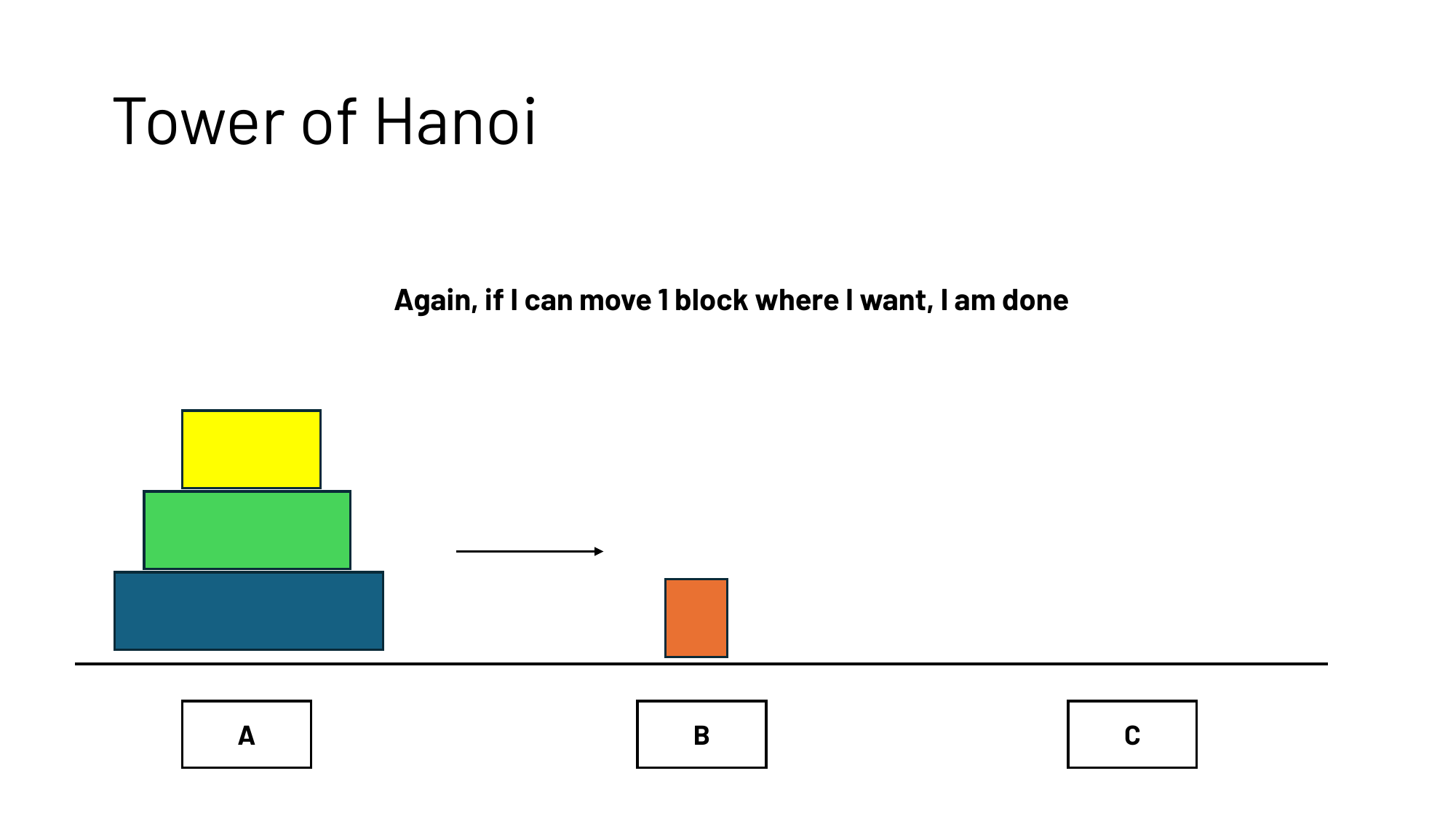

# Tower of Hanoi
Again, if I can move 1 block where I want, I am done

A
B
C